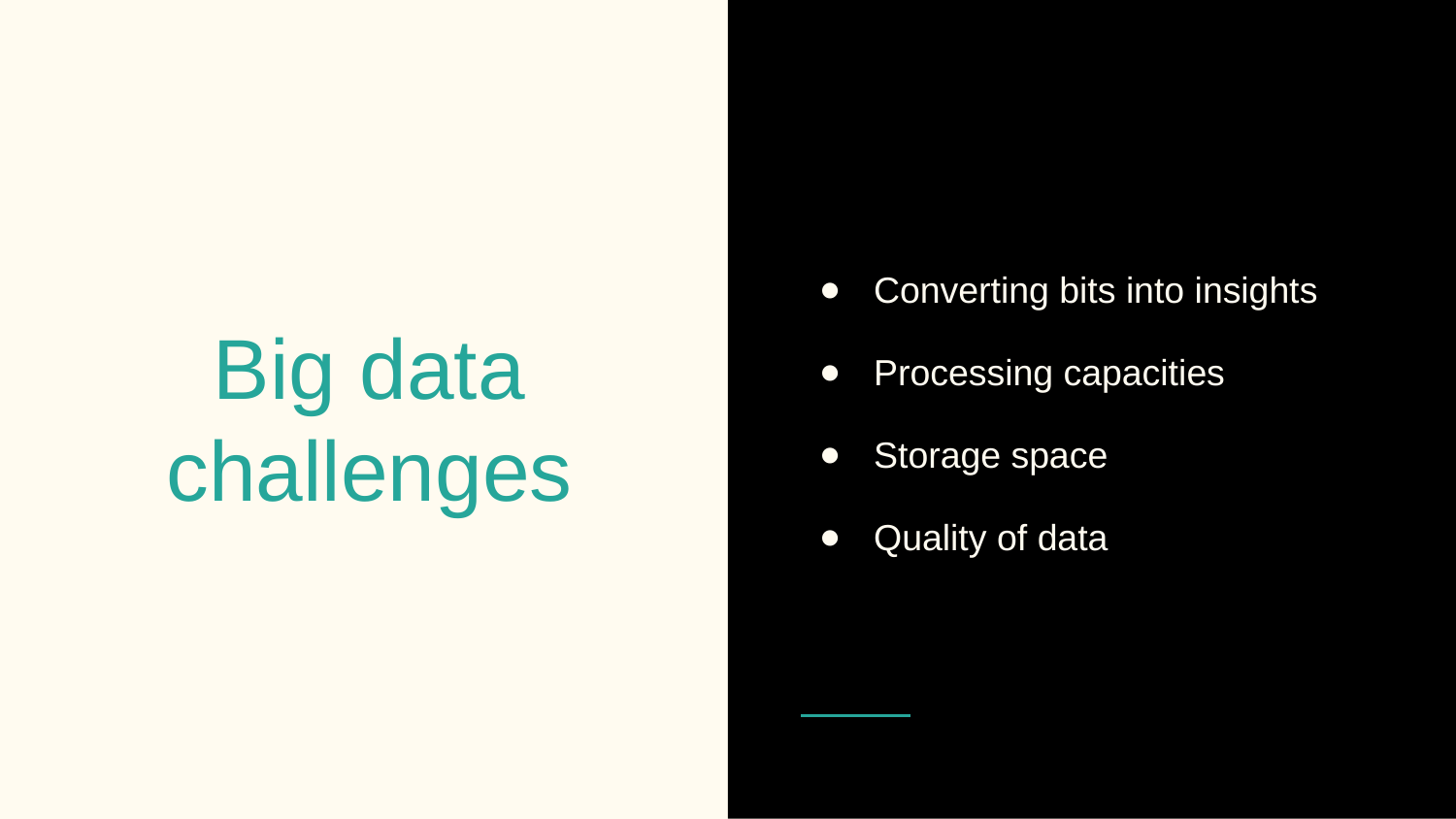

Converting bits into insights
Processing capacities
Storage space
Quality of data
# Big data challenges